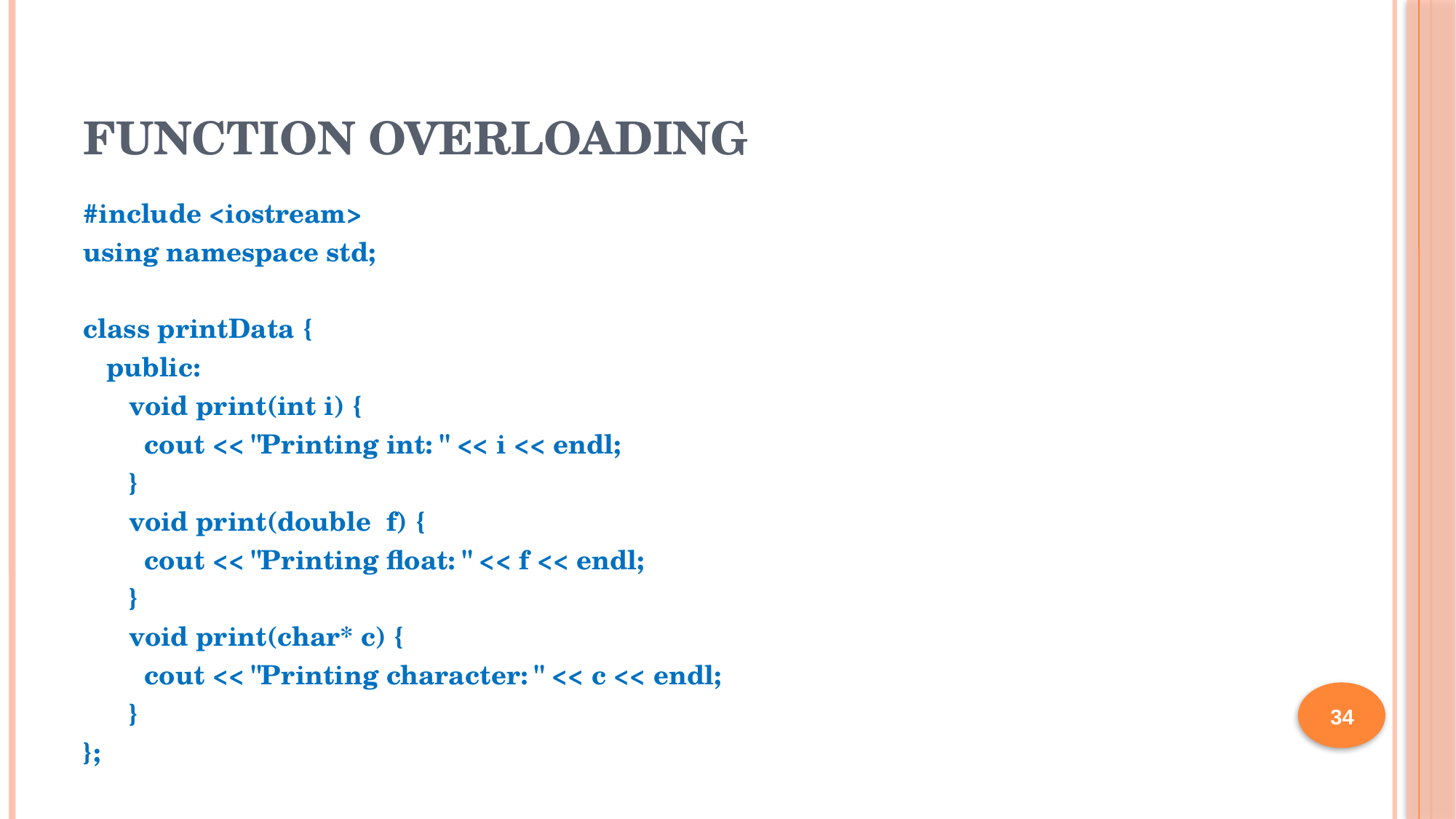

# Function Overloading
#include <iostream>
using namespace std;

class printData {
   public:
      void print(int i) {
        cout << "Printing int: " << i << endl;
      }
      void print(double  f) {
        cout << "Printing float: " << f << endl;
      }
      void print(char* c) {
        cout << "Printing character: " << c << endl;
      }
};
34